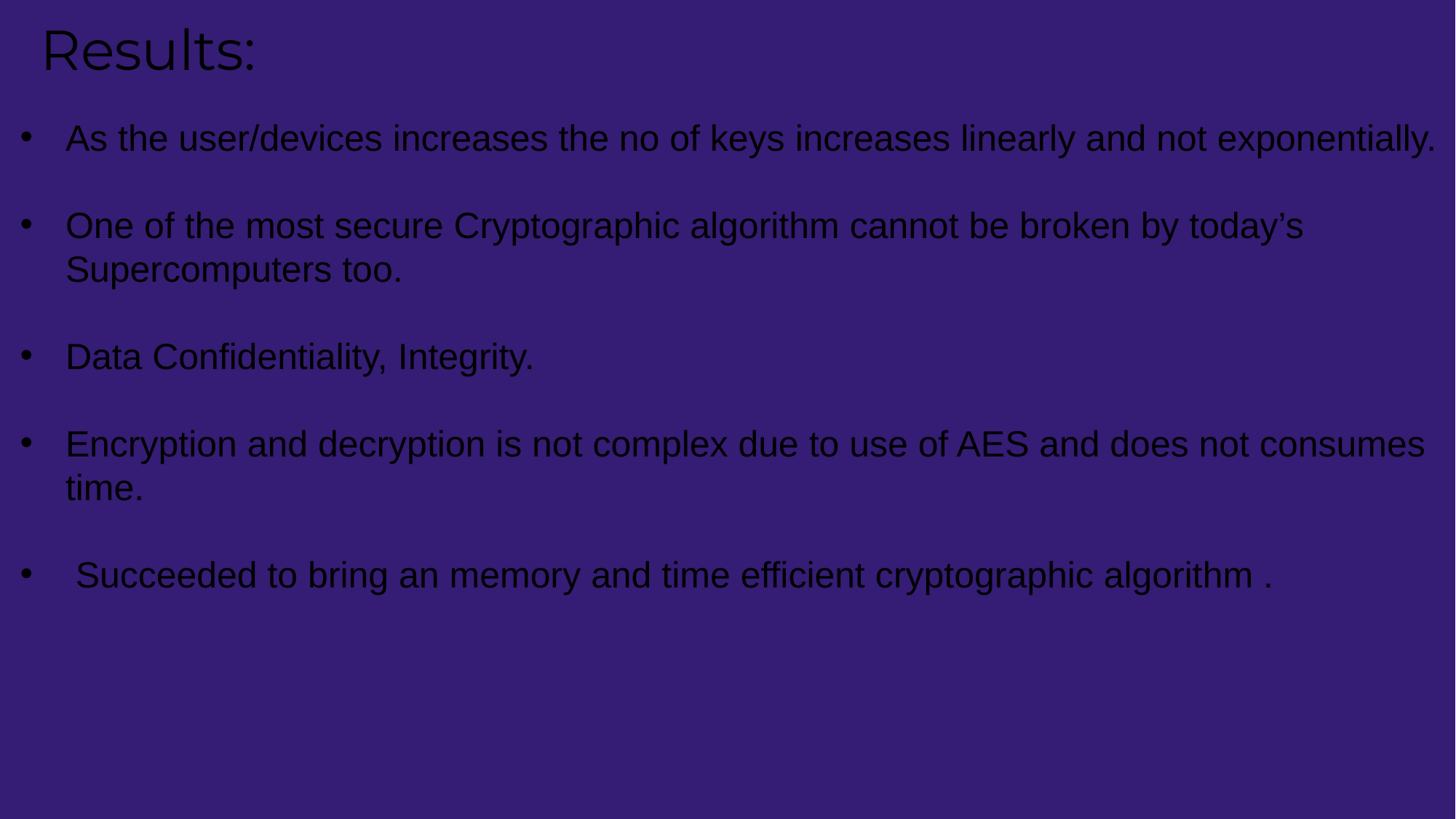

Results:
As the user/devices increases the no of keys increases linearly and not exponentially.

One of the most secure Cryptographic algorithm cannot be broken by today’s Supercomputers too.

Data Confidentiality, Integrity.

Encryption and decryption is not complex due to use of AES and does not consumes time.

 Succeeded to bring an memory and time efficient cryptographic algorithm .